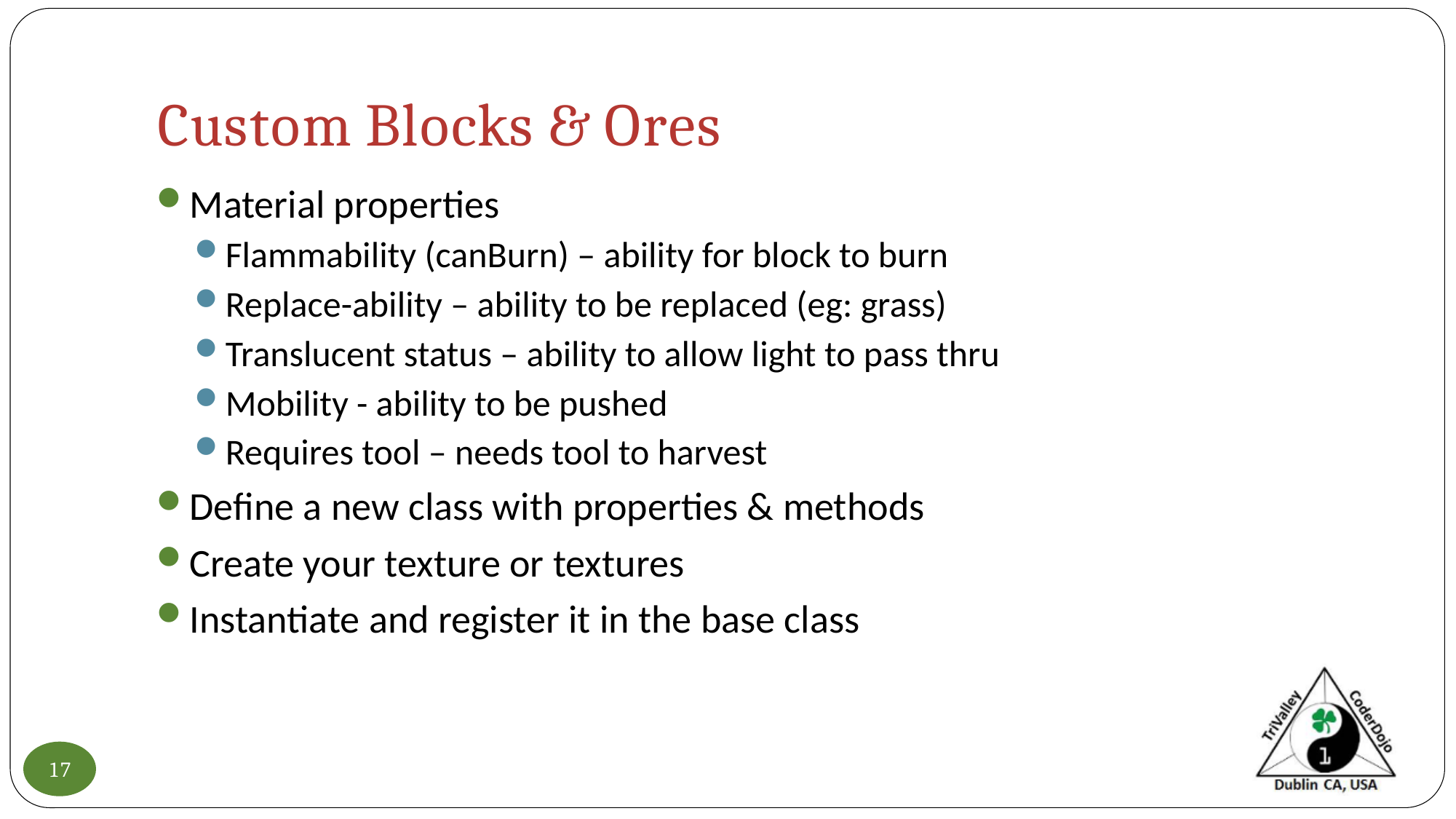

# Custom Blocks & Ores
Material properties
Flammability (canBurn) – ability for block to burn
Replace-ability – ability to be replaced (eg: grass)
Translucent status – ability to allow light to pass thru
Mobility - ability to be pushed
Requires tool – needs tool to harvest
Define a new class with properties & methods
Create your texture or textures
Instantiate and register it in the base class
17